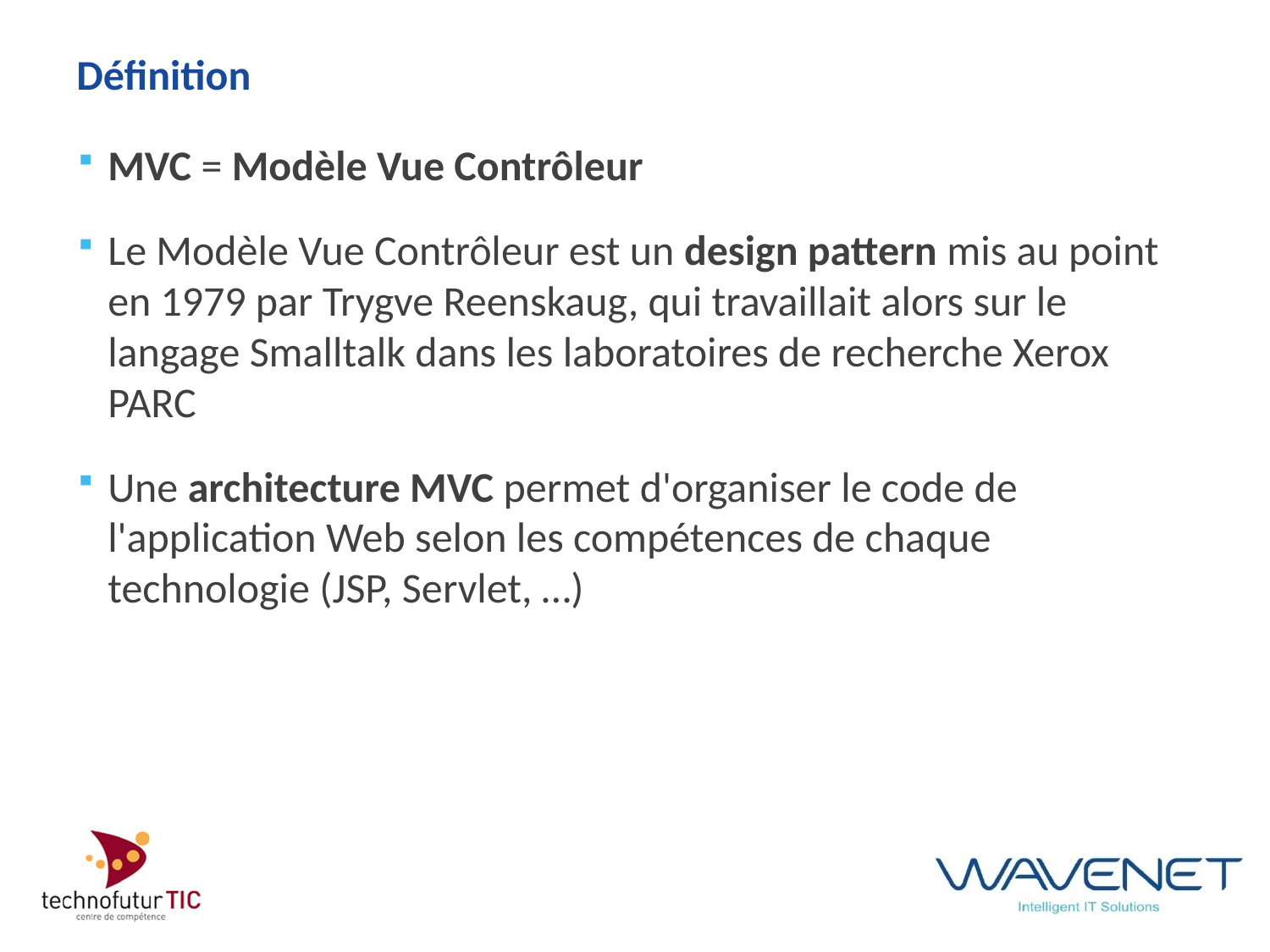

# Définition
MVC = Modèle Vue Contrôleur
Le Modèle Vue Contrôleur est un design pattern mis au point en 1979 par Trygve Reenskaug, qui travaillait alors sur le langage Smalltalk dans les laboratoires de recherche Xerox PARC
Une architecture MVC permet d'organiser le code de l'application Web selon les compétences de chaque technologie (JSP, Servlet, …)